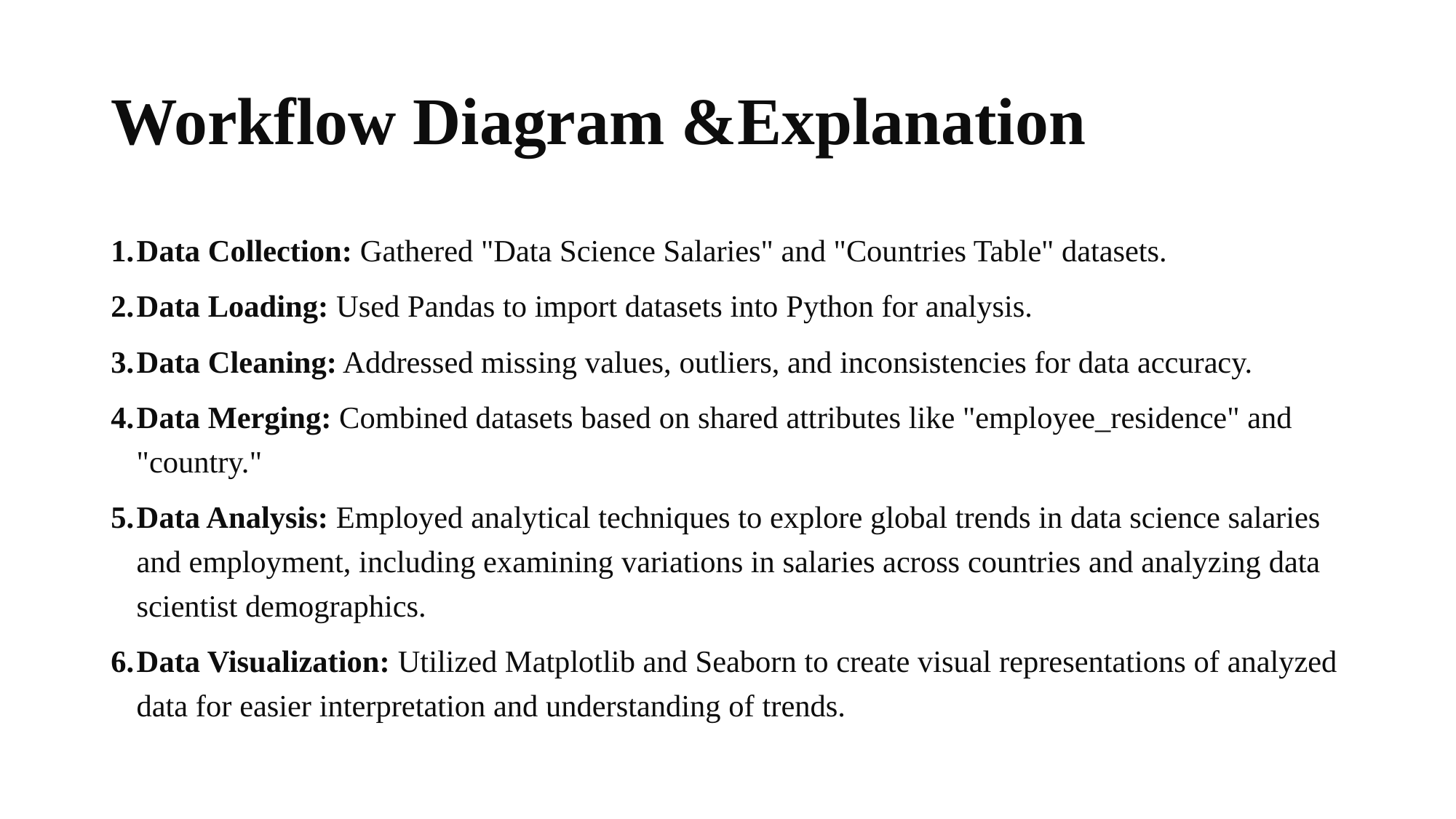

# Workflow Diagram &Explanation
Data Collection: Gathered "Data Science Salaries" and "Countries Table" datasets.
Data Loading: Used Pandas to import datasets into Python for analysis.
Data Cleaning: Addressed missing values, outliers, and inconsistencies for data accuracy.
Data Merging: Combined datasets based on shared attributes like "employee_residence" and "country."
Data Analysis: Employed analytical techniques to explore global trends in data science salaries and employment, including examining variations in salaries across countries and analyzing data scientist demographics.
Data Visualization: Utilized Matplotlib and Seaborn to create visual representations of analyzed data for easier interpretation and understanding of trends.